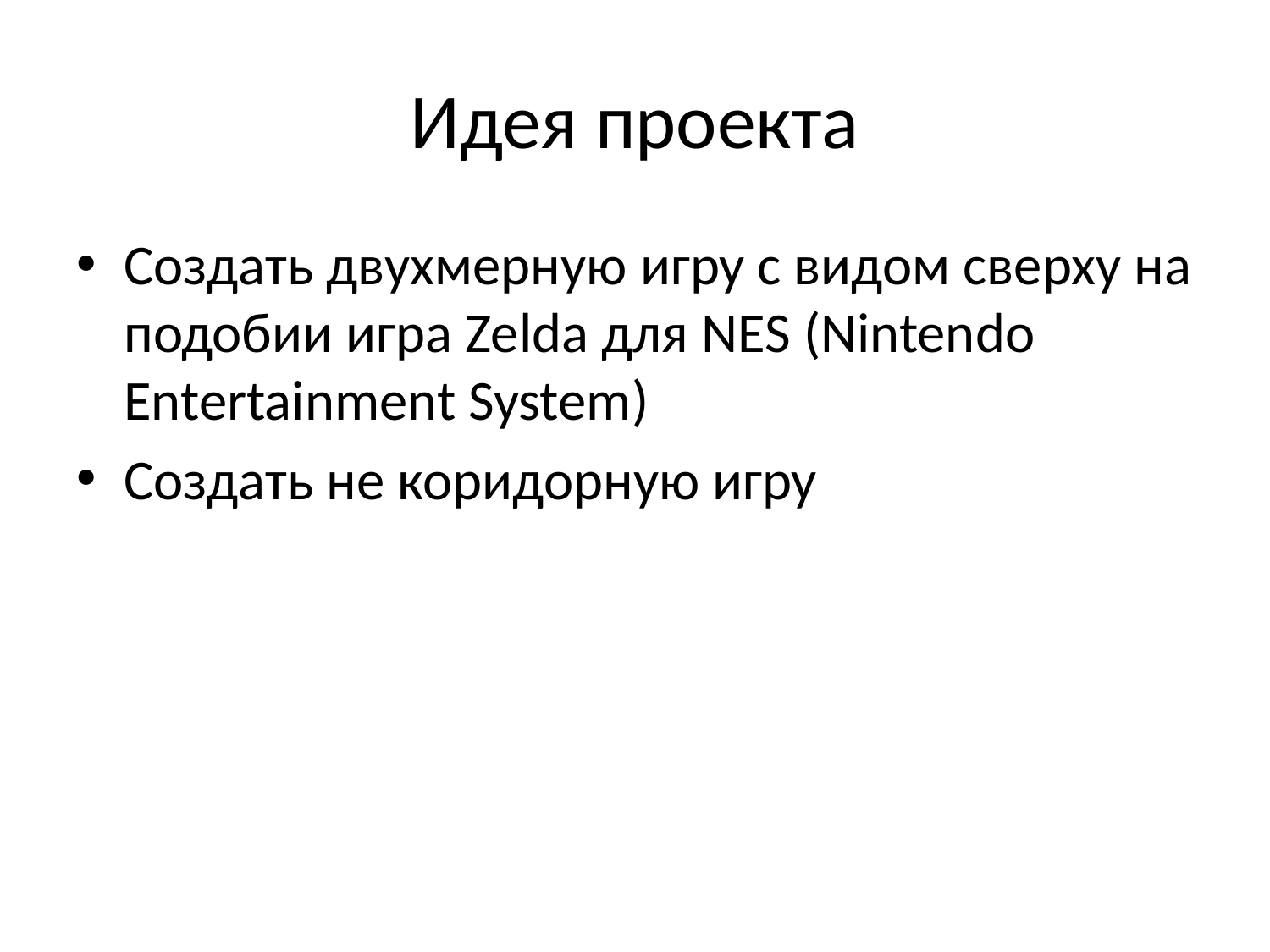

# Идея проекта
Создать двухмерную игру с видом сверху на подобии игра Zelda для NES (Nintendo Entertainment System)
Создать не коридорную игру